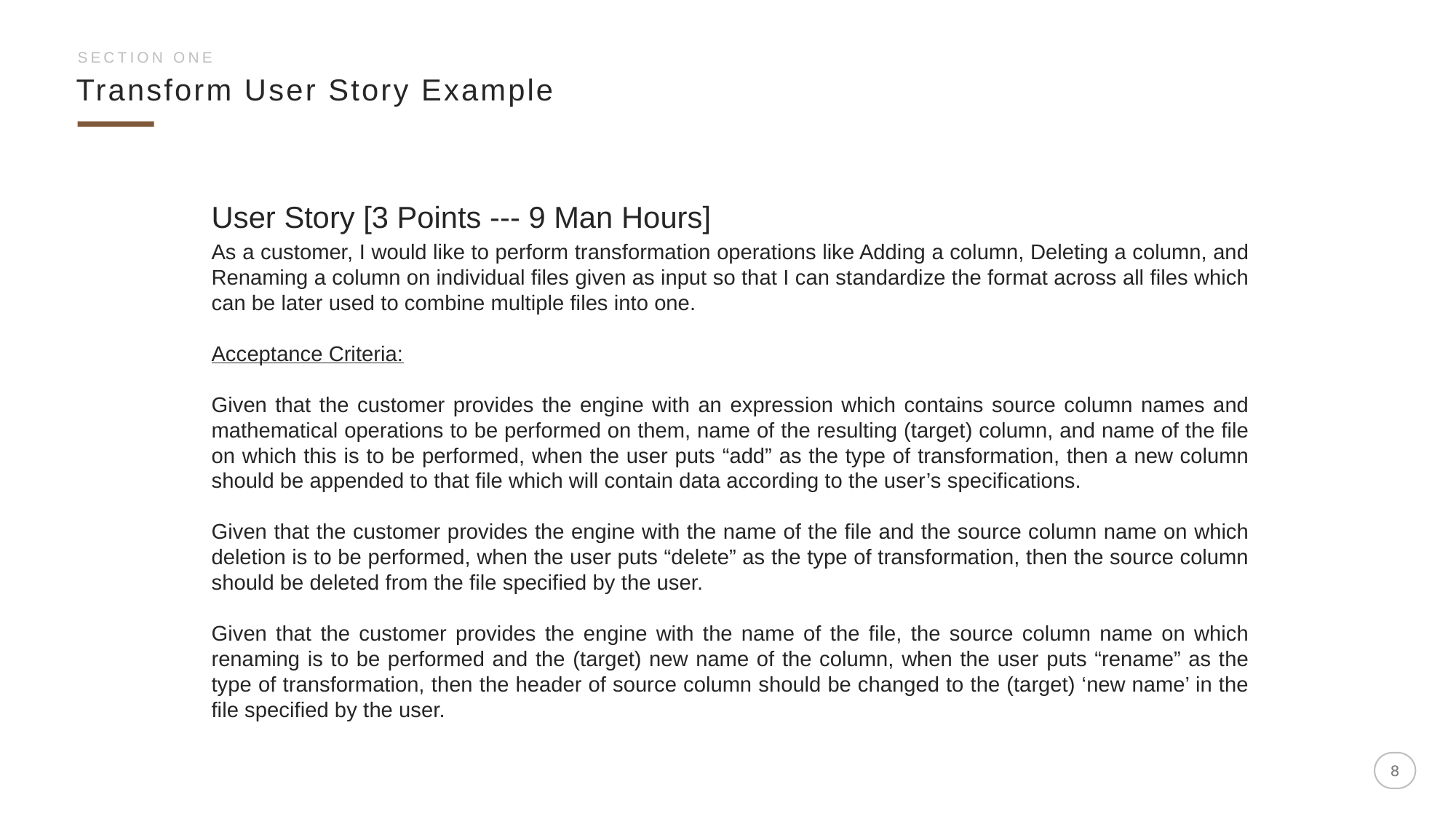

SECTION ONE
Transform User Story Example
User Story [3 Points --- 9 Man Hours]
As a customer, I would like to perform transformation operations like Adding a column, Deleting a column, and Renaming a column on individual files given as input so that I can standardize the format across all files which can be later used to combine multiple files into one.

Acceptance Criteria:

Given that the customer provides the engine with an expression which contains source column names and mathematical operations to be performed on them, name of the resulting (target) column, and name of the file on which this is to be performed, when the user puts “add” as the type of transformation, then a new column should be appended to that file which will contain data according to the user’s specifications.

Given that the customer provides the engine with the name of the file and the source column name on which deletion is to be performed, when the user puts “delete” as the type of transformation, then the source column should be deleted from the file specified by the user.

Given that the customer provides the engine with the name of the file, the source column name on which renaming is to be performed and the (target) new name of the column, when the user puts “rename” as the type of transformation, then the header of source column should be changed to the (target) ‘new name’ in the file specified by the user.
8
8